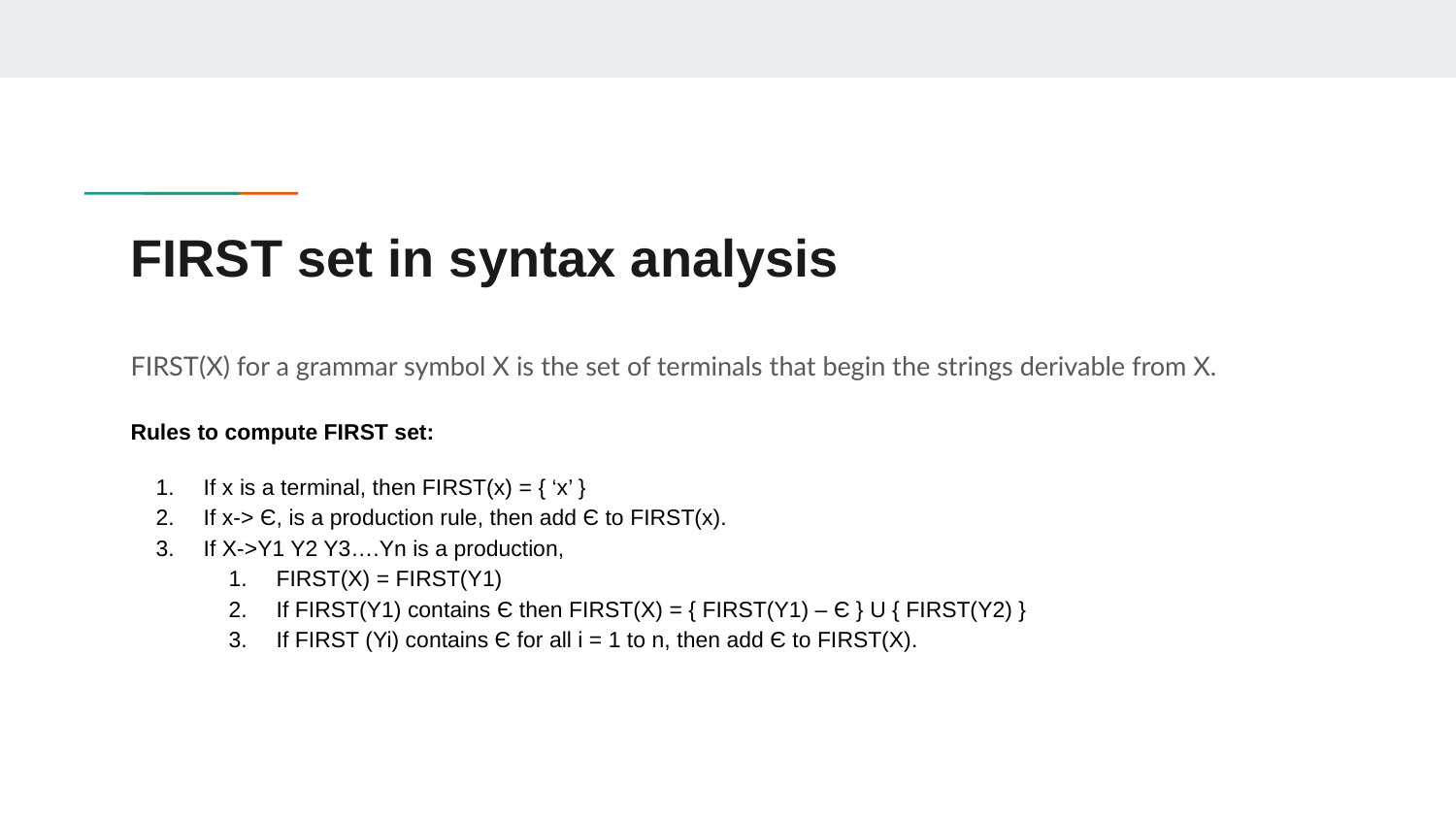

# FIRST set in syntax analysis
FIRST(X) for a grammar symbol X is the set of terminals that begin the strings derivable from X.
Rules to compute FIRST set:
If x is a terminal, then FIRST(x) = { ‘x’ }
If x-> Є, is a production rule, then add Є to FIRST(x).
If X->Y1 Y2 Y3….Yn is a production,
FIRST(X) = FIRST(Y1)
If FIRST(Y1) contains Є then FIRST(X) = { FIRST(Y1) – Є } U { FIRST(Y2) }
If FIRST (Yi) contains Є for all i = 1 to n, then add Є to FIRST(X).